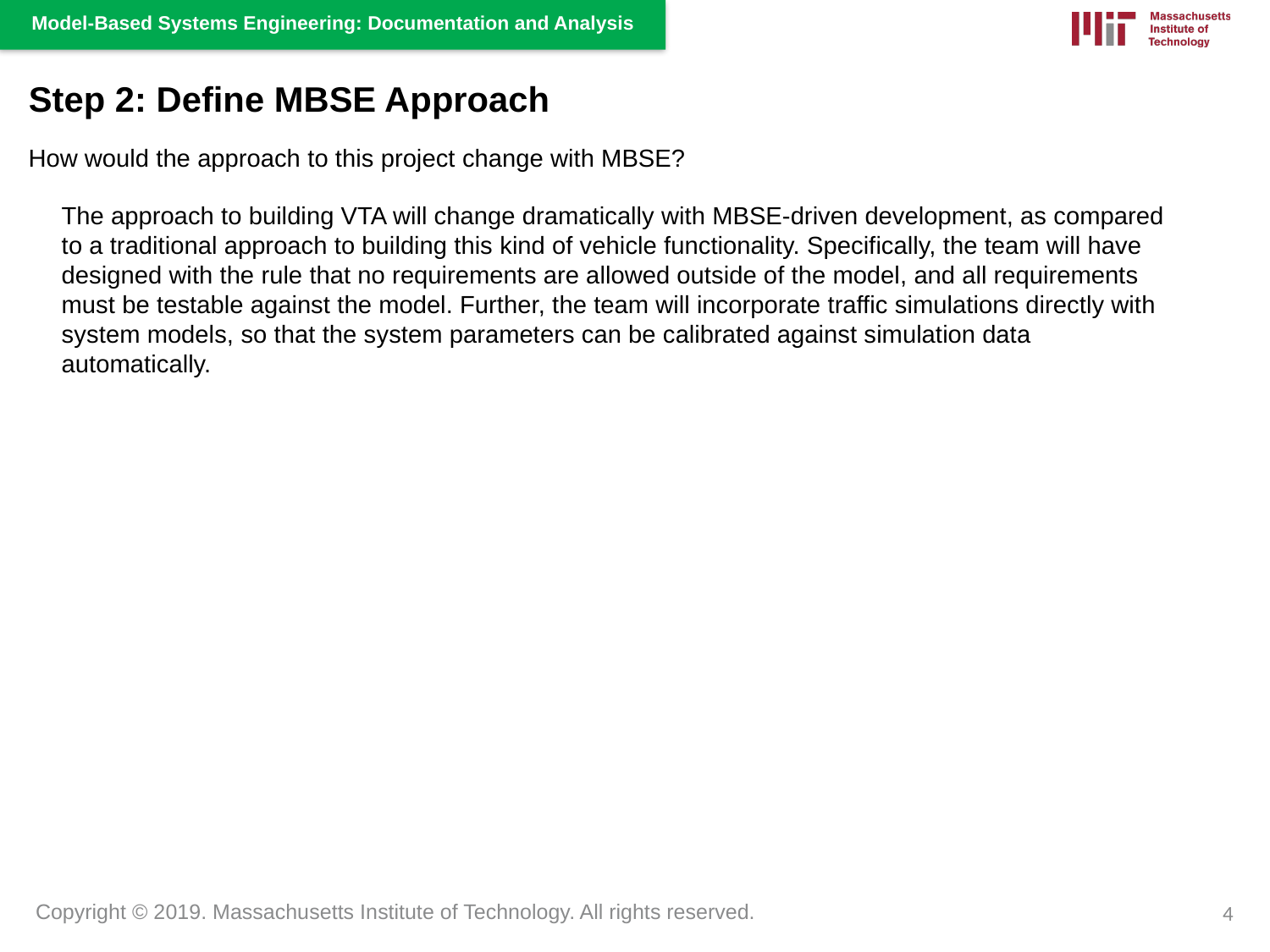

Step 2: Define MBSE Approach
How would the approach to this project change with MBSE?
The approach to building VTA will change dramatically with MBSE-driven development, as compared to a traditional approach to building this kind of vehicle functionality. Specifically, the team will have designed with the rule that no requirements are allowed outside of the model, and all requirements must be testable against the model. Further, the team will incorporate traffic simulations directly with system models, so that the system parameters can be calibrated against simulation data automatically.
4